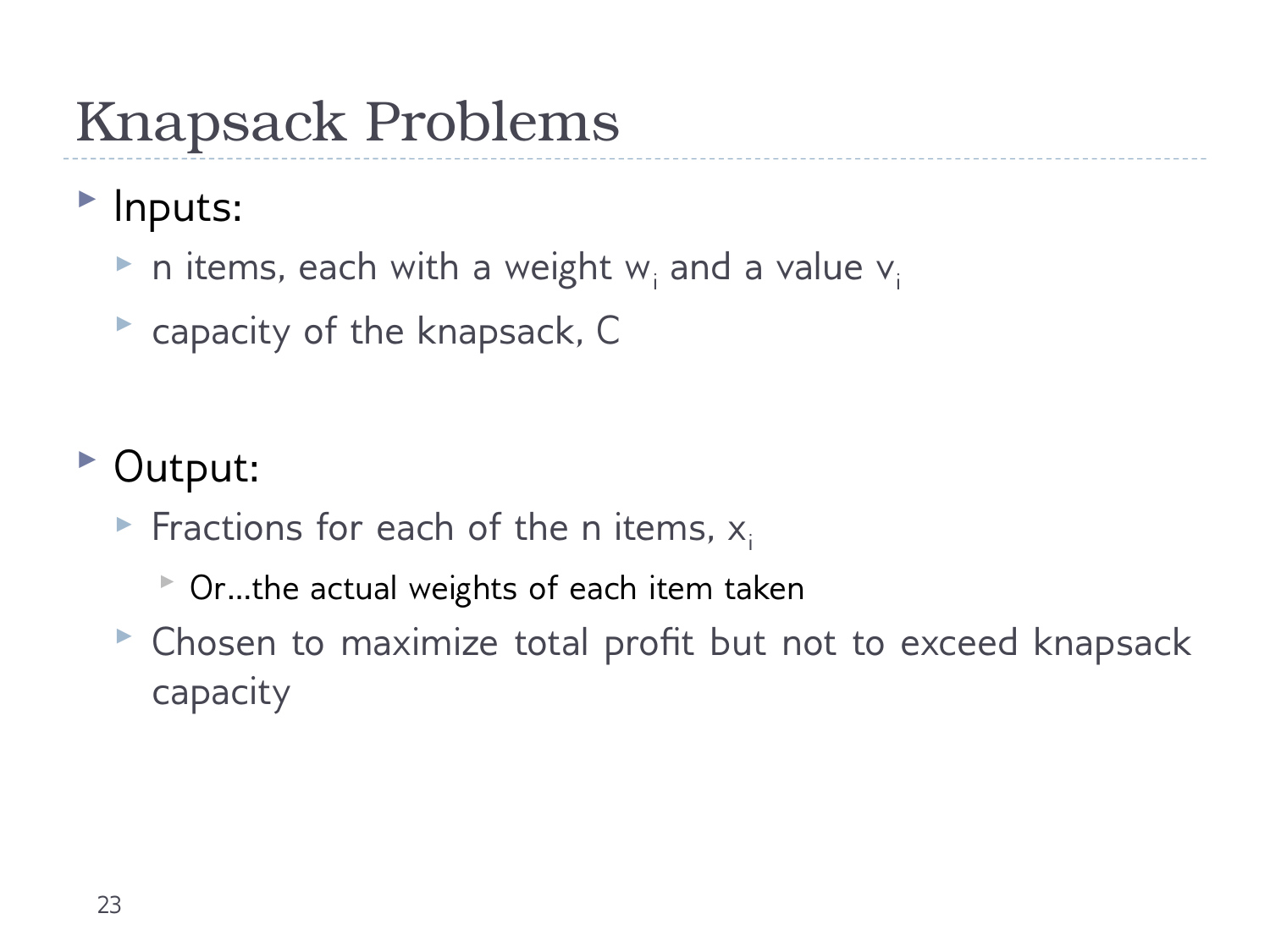

# Knapsack Problems
Inputs:
n items, each with a weight wi and a value vi
capacity of the knapsack, C

Output:
Fractions for each of the n items, xi
Or…the actual weights of each item taken
Chosen to maximize total profit but not to exceed knapsack capacity
23